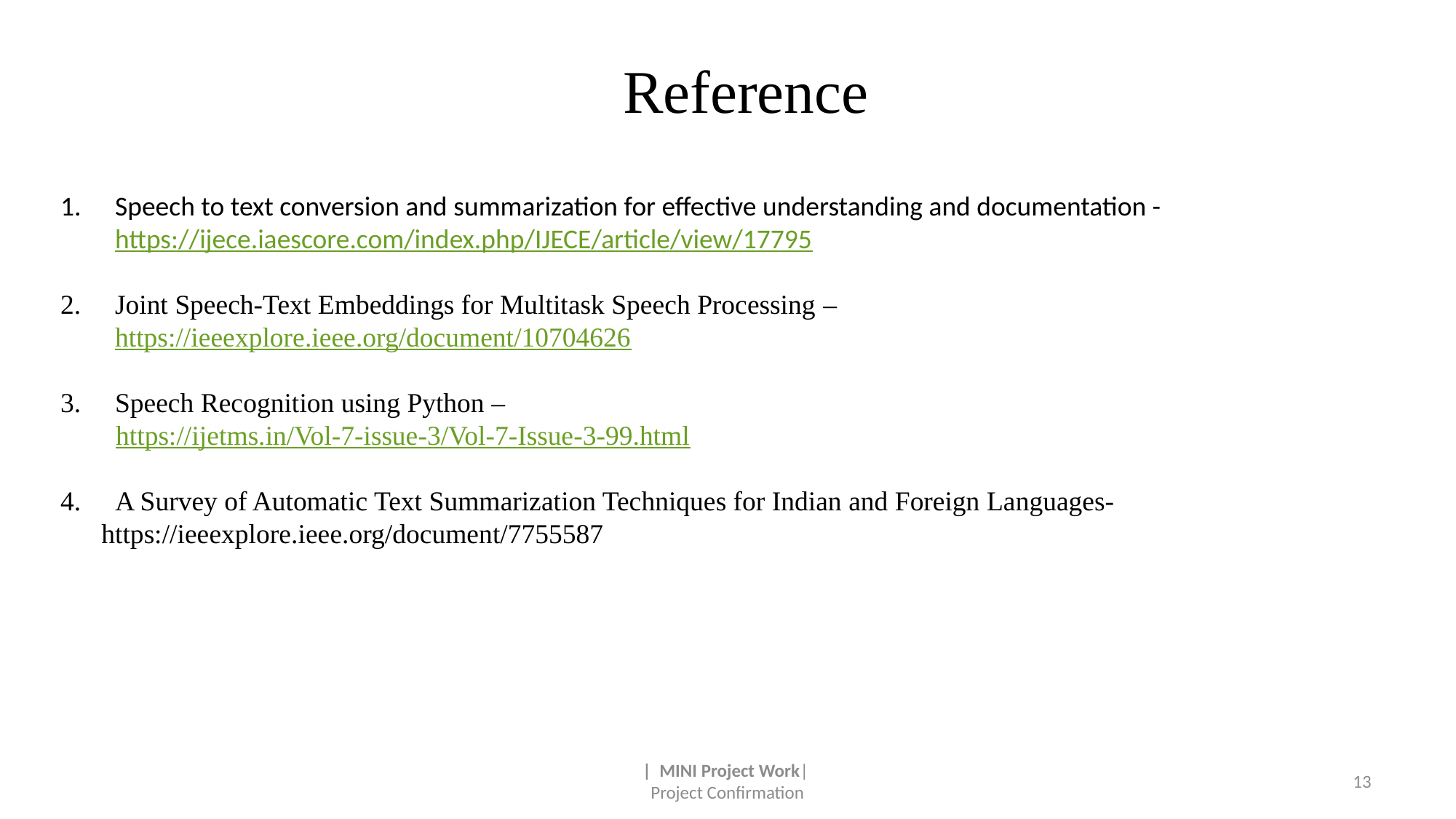

# Reference
Speech to text conversion and summarization for effective understanding and documentation - https://ijece.iaescore.com/index.php/IJECE/article/view/17795

Joint Speech-Text Embeddings for Multitask Speech Processing –
https://ieeexplore.ieee.org/document/10704626

Speech Recognition using Python –
        https://ijetms.in/Vol-7-issue-3/Vol-7-Issue-3-99.html

  A Survey of Automatic Text Summarization Techniques for Indian and Foreign Languages-       https://ieeexplore.ieee.org/document/7755587

|  MINI Project Work|
Project Confirmation
13